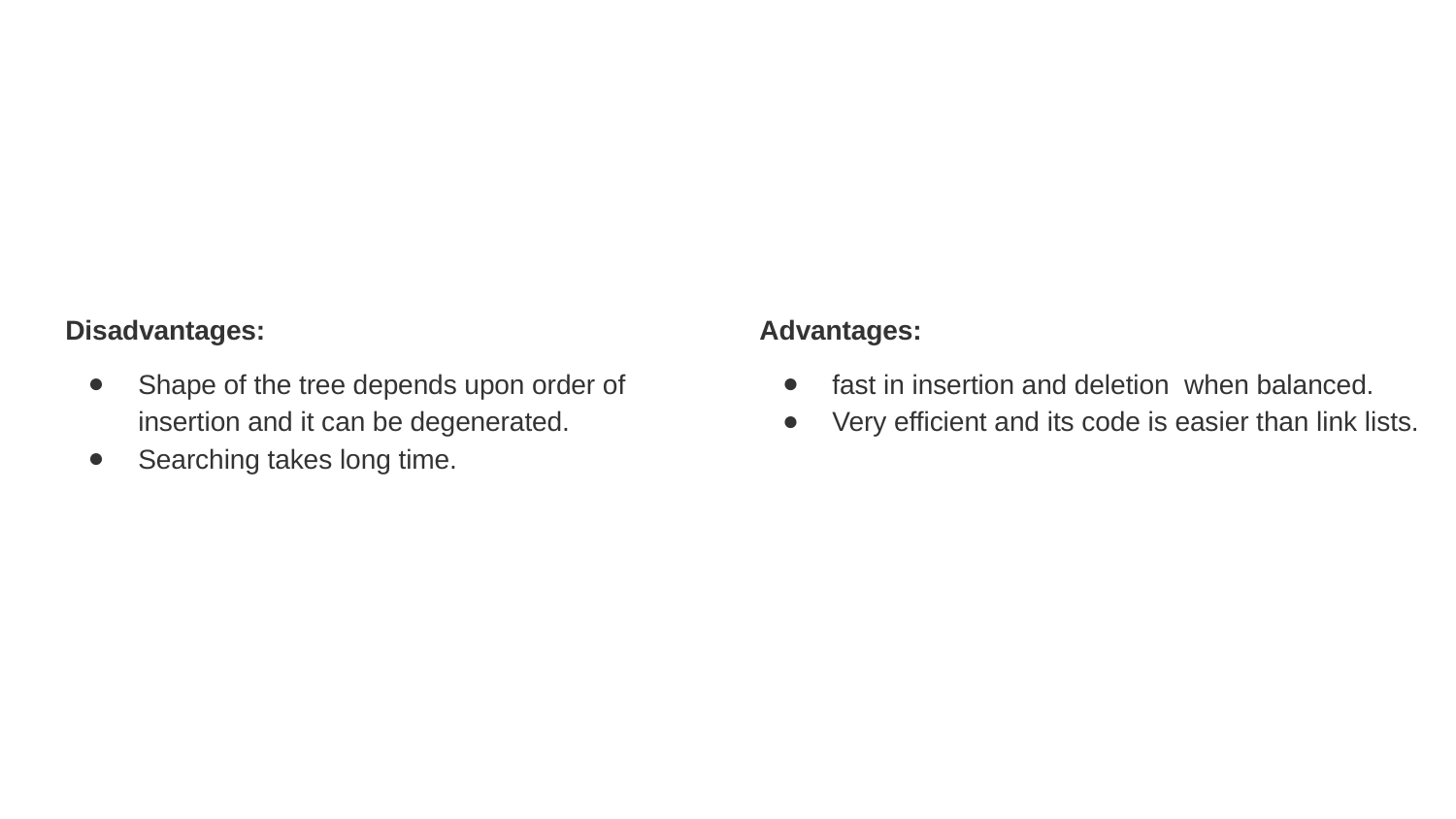

Disadvantages:
Shape of the tree depends upon order of insertion and it can be degenerated.
Searching takes long time.

Advantages:
fast in insertion and deletion  when balanced.
Very efficient and its code is easier than link lists.